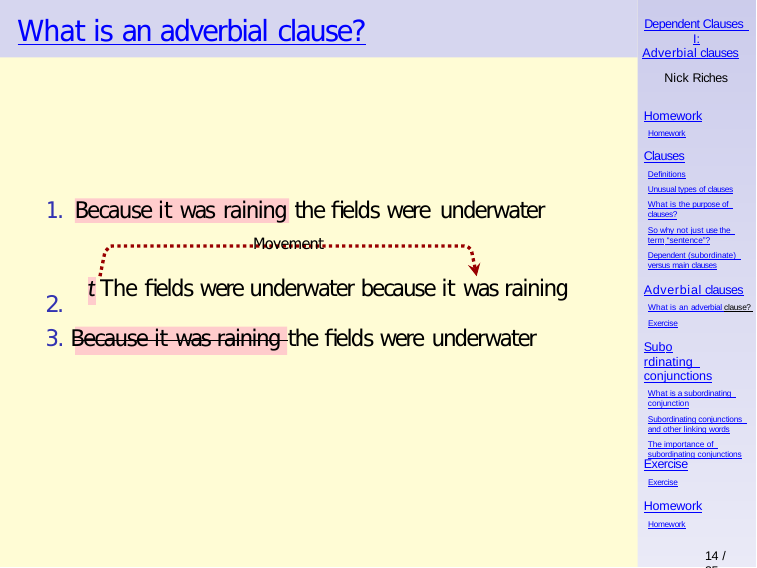

# What is an adverbial clause?
Dependent Clauses  I:
Adverbial clauses
Nick Riches

Homework
Homework
Clauses
Definitions
Unusual types of clauses
What is the purpose of  clauses?
So why not just use the  term “sentence”?
Dependent (subordinate)  versus main clauses
1.
the fields were underwater
Because it was raining
Movement

Adverbial clauses
What is an adverbial clause?  Exercise
t The fields were underwater because it was raining

2.
3. Because it was raining the fields were underwater

Subordinating  conjunctions
What is a subordinating  conjunction
Subordinating conjunctions  and other linking words
The importance of  subordinating conjunctions

Exercise
Exercise

Homework
Homework

14 / 35